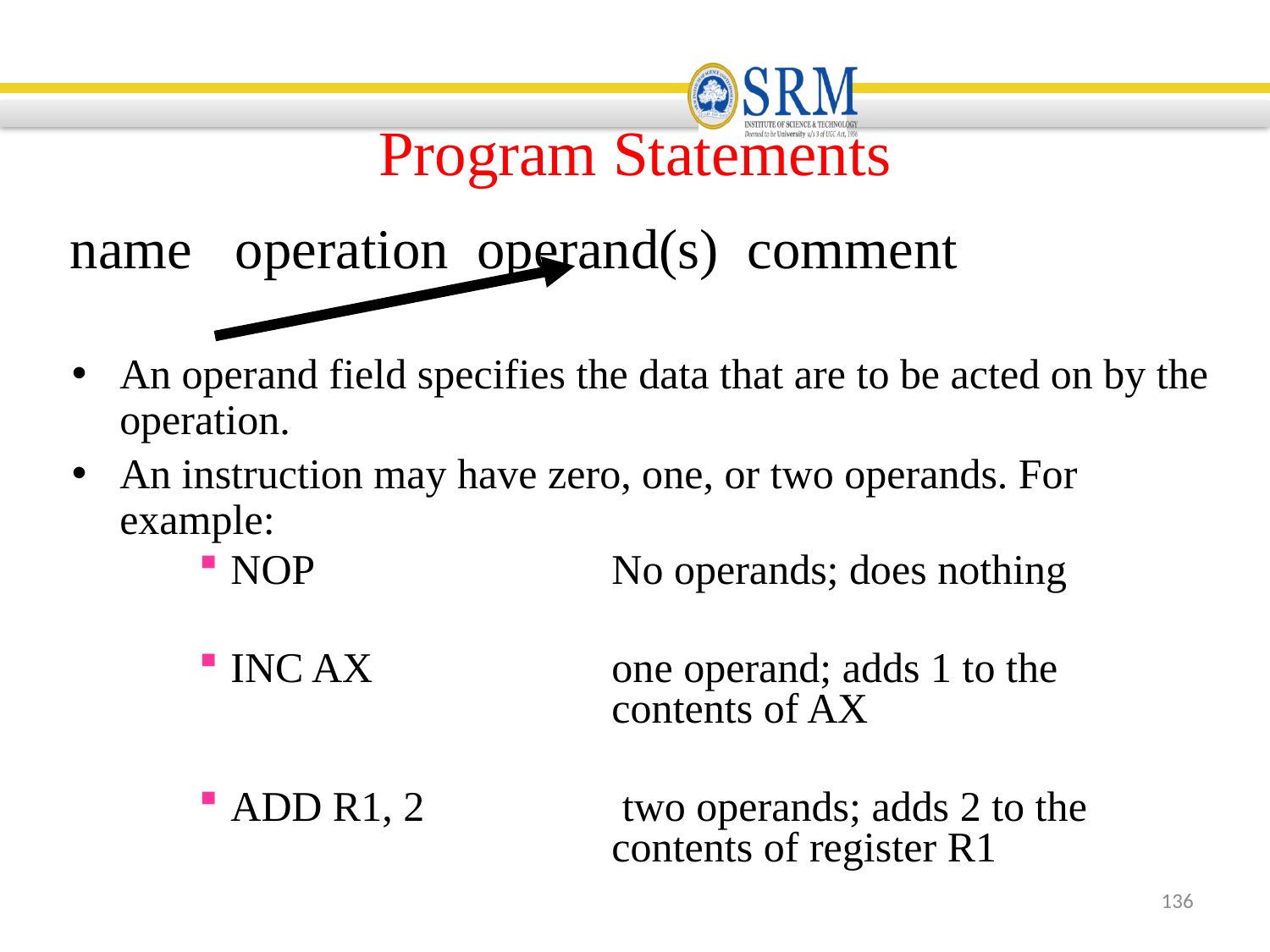

# Program Statements
name   operation  operand(s)  comment

An operand field specifies the data that are to be acted on by the operation.
An instruction may have zero, one, or two operands. For  example:
NOP			No operands; does nothing

INC AX		one operand; adds 1 to the 				contents of AX

ADD R1, 2		 two operands; adds 2 to the 				contents of register R1
136